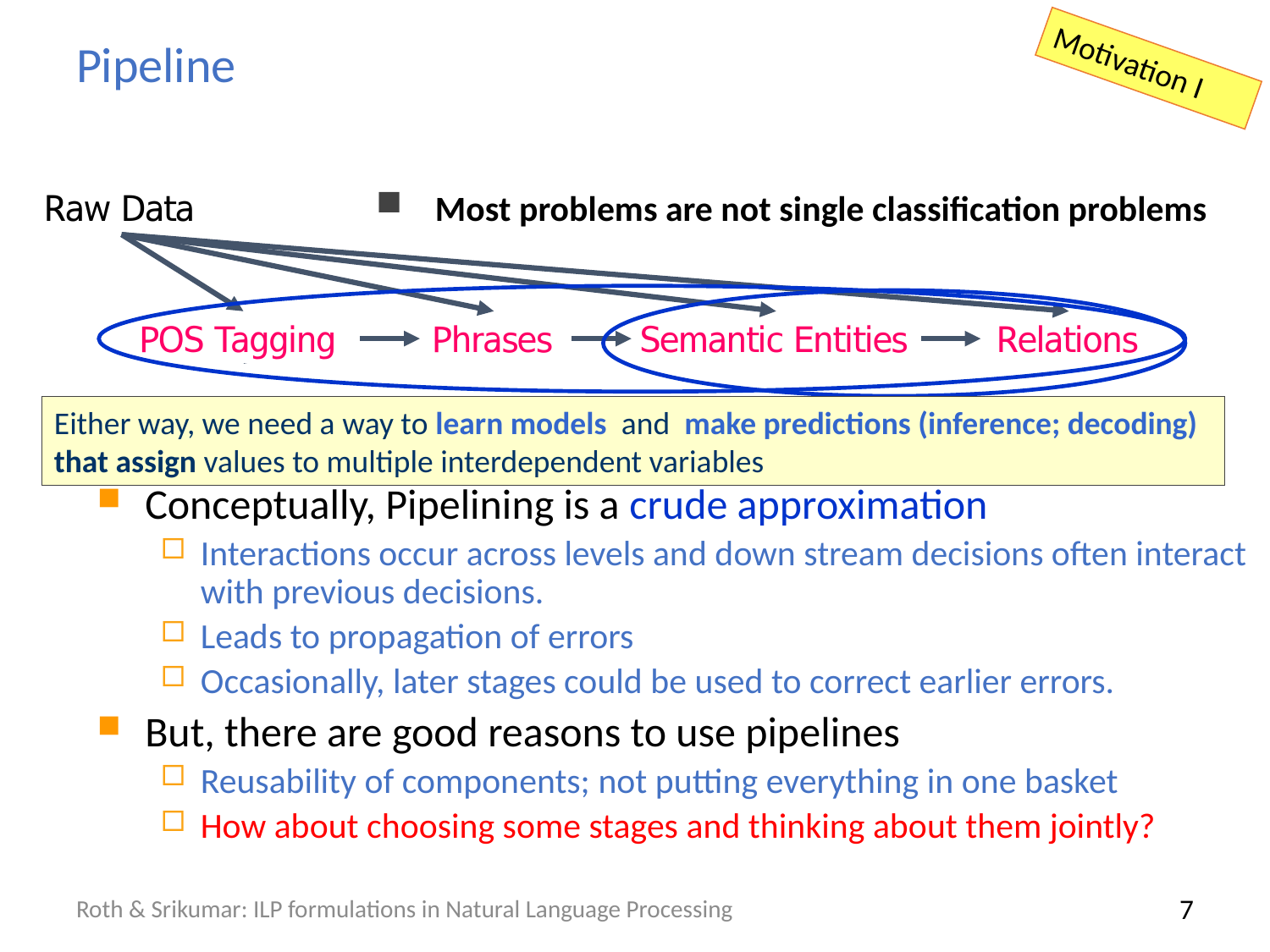

# Pipeline
Motivation I
Raw Data
   Most problems are not single classification problems

POS Tagging
Phrases
Semantic Entities
Relations

Either way, we need a way to learn models  and  make predictions (inference; decoding)
that assign values to multiple interdependent variables
Parsing
WSD
Semantic Role Labeling
Conceptually, Pipelining is a crude approximation
Interactions occur across levels and down stream decisions often interact with previous decisions.
Leads to propagation of errors
Occasionally, later stages could be used to correct earlier errors.
But, there are good reasons to use pipelines
Reusability of components; not putting everything in one basket
How about choosing some stages and thinking about them jointly?
Roth & Srikumar: ILP formulations in Natural Language Processing
7